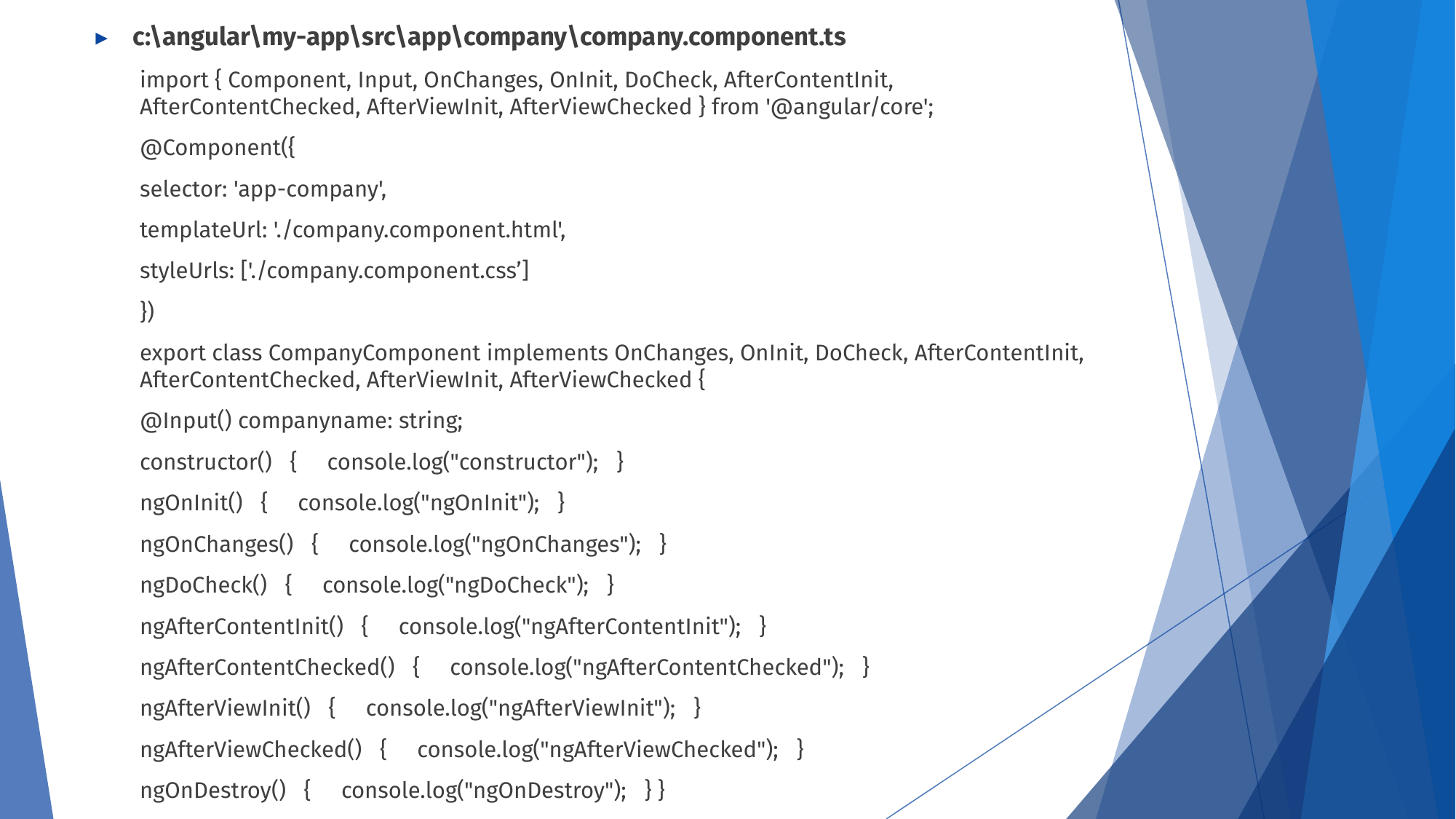

c:\angular\my-app\src\app\company\company.component.ts
import { Component, Input, OnChanges, OnInit, DoCheck, AfterContentInit, AfterContentChecked, AfterViewInit, AfterViewChecked } from '@angular/core';
@Component({
selector: 'app-company',
templateUrl: './company.component.html',
styleUrls: ['./company.component.css’]
})
export class CompanyComponent implements OnChanges, OnInit, DoCheck, AfterContentInit, AfterContentChecked, AfterViewInit, AfterViewChecked {
@Input() companyname: string;
constructor()   {     console.log("constructor");   }
ngOnInit()   {     console.log("ngOnInit");   }
ngOnChanges()   {     console.log("ngOnChanges");   }
ngDoCheck()   {     console.log("ngDoCheck");   }
ngAfterContentInit()   {     console.log("ngAfterContentInit");   }
ngAfterContentChecked()   {     console.log("ngAfterContentChecked");   }
ngAfterViewInit()   {     console.log("ngAfterViewInit");   }
ngAfterViewChecked()   {     console.log("ngAfterViewChecked");   }
ngOnDestroy()   {     console.log("ngOnDestroy");   } }